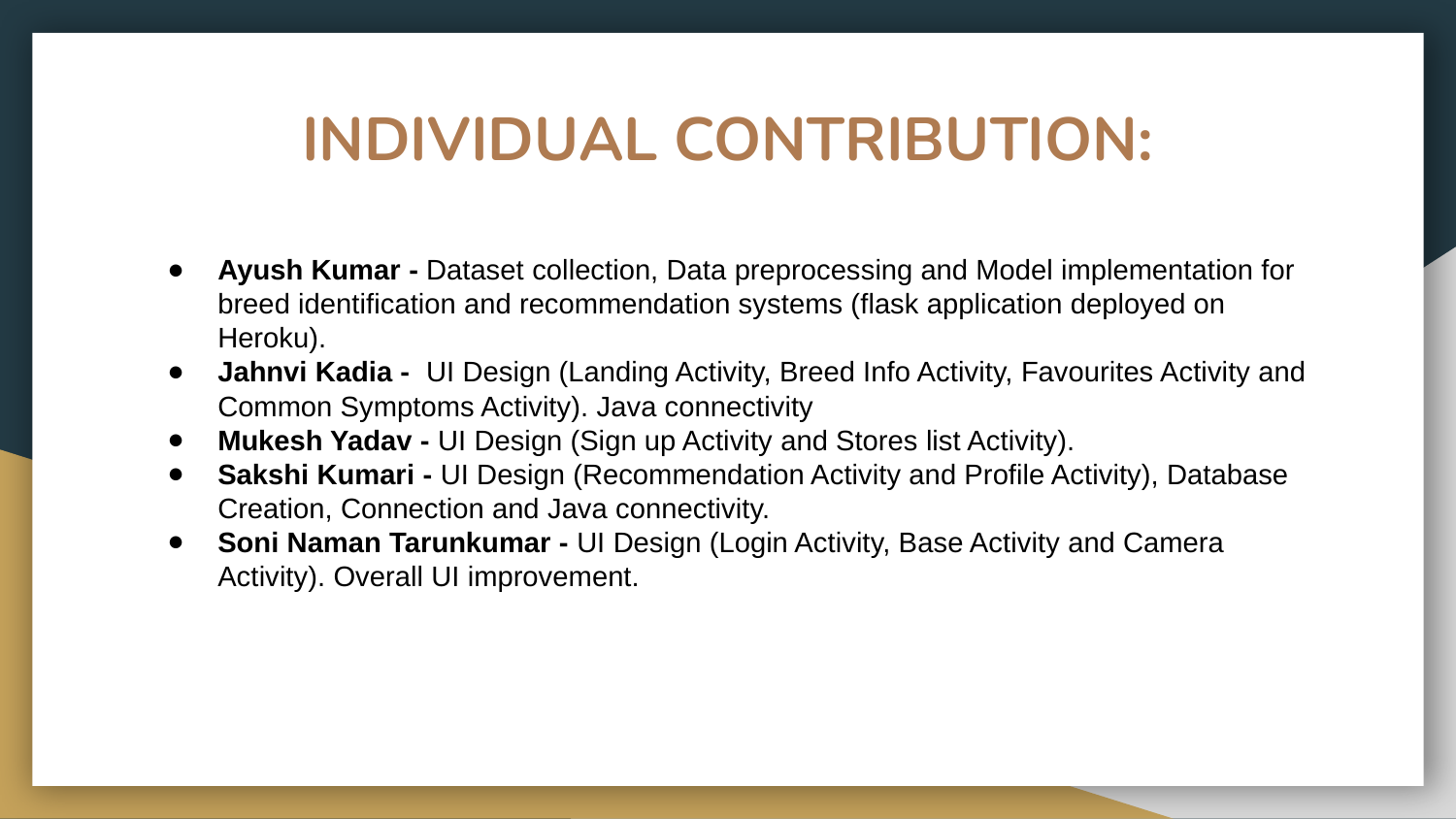

# INDIVIDUAL CONTRIBUTION:
Ayush Kumar - Dataset collection, Data preprocessing and Model implementation for breed identification and recommendation systems (flask application deployed on Heroku).
Jahnvi Kadia -  UI Design (Landing Activity, Breed Info Activity, Favourites Activity and Common Symptoms Activity). Java connectivity
Mukesh Yadav - UI Design (Sign up Activity and Stores list Activity).
Sakshi Kumari - UI Design (Recommendation Activity and Profile Activity), Database Creation, Connection and Java connectivity.
Soni Naman Tarunkumar - UI Design (Login Activity, Base Activity and Camera Activity). Overall UI improvement.